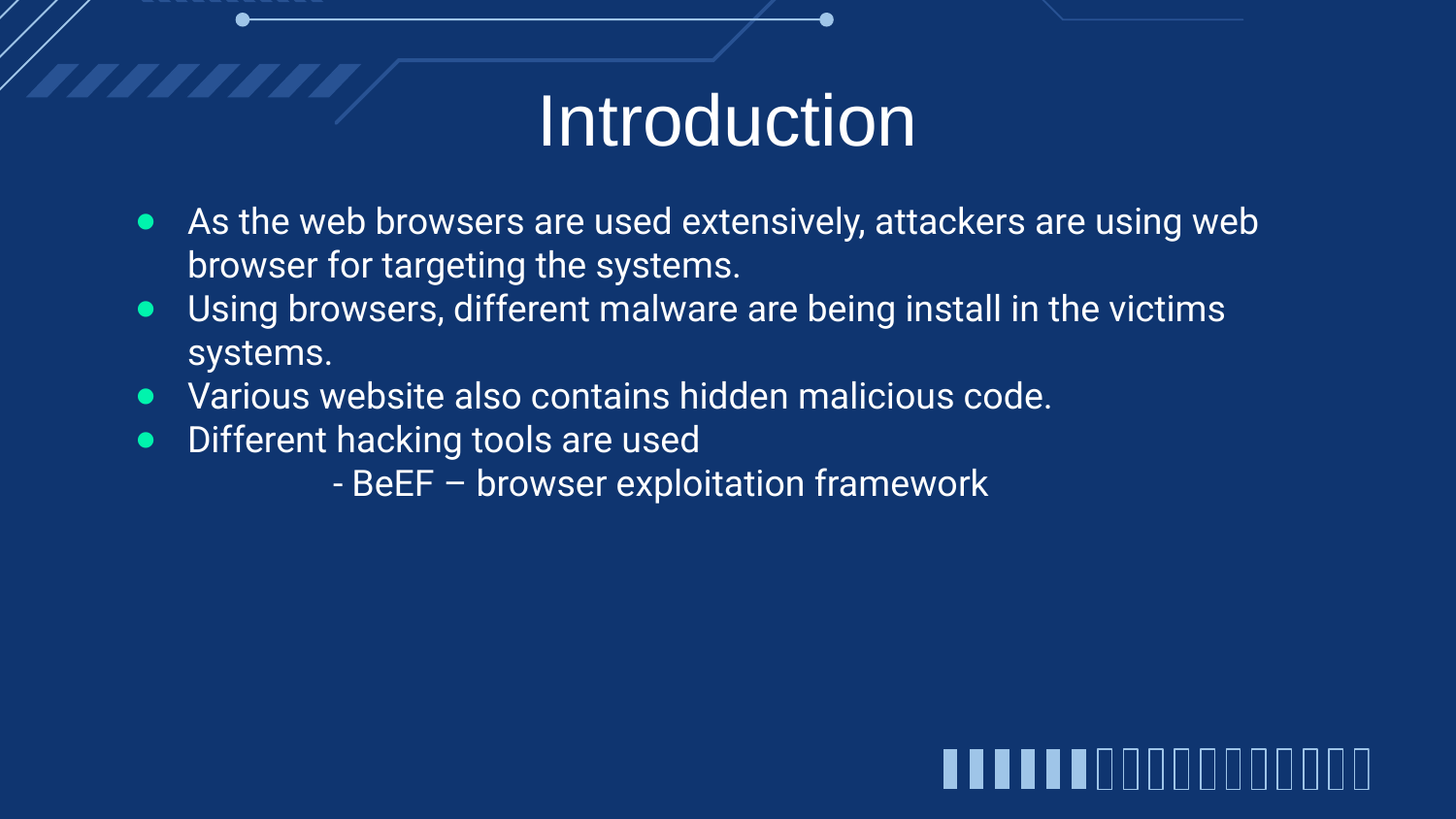

# Introduction
As the web browsers are used extensively, attackers are using web browser for targeting the systems.
Using browsers, different malware are being install in the victims systems.
Various website also contains hidden malicious code.
Different hacking tools are used
		- BeEF – browser exploitation framework